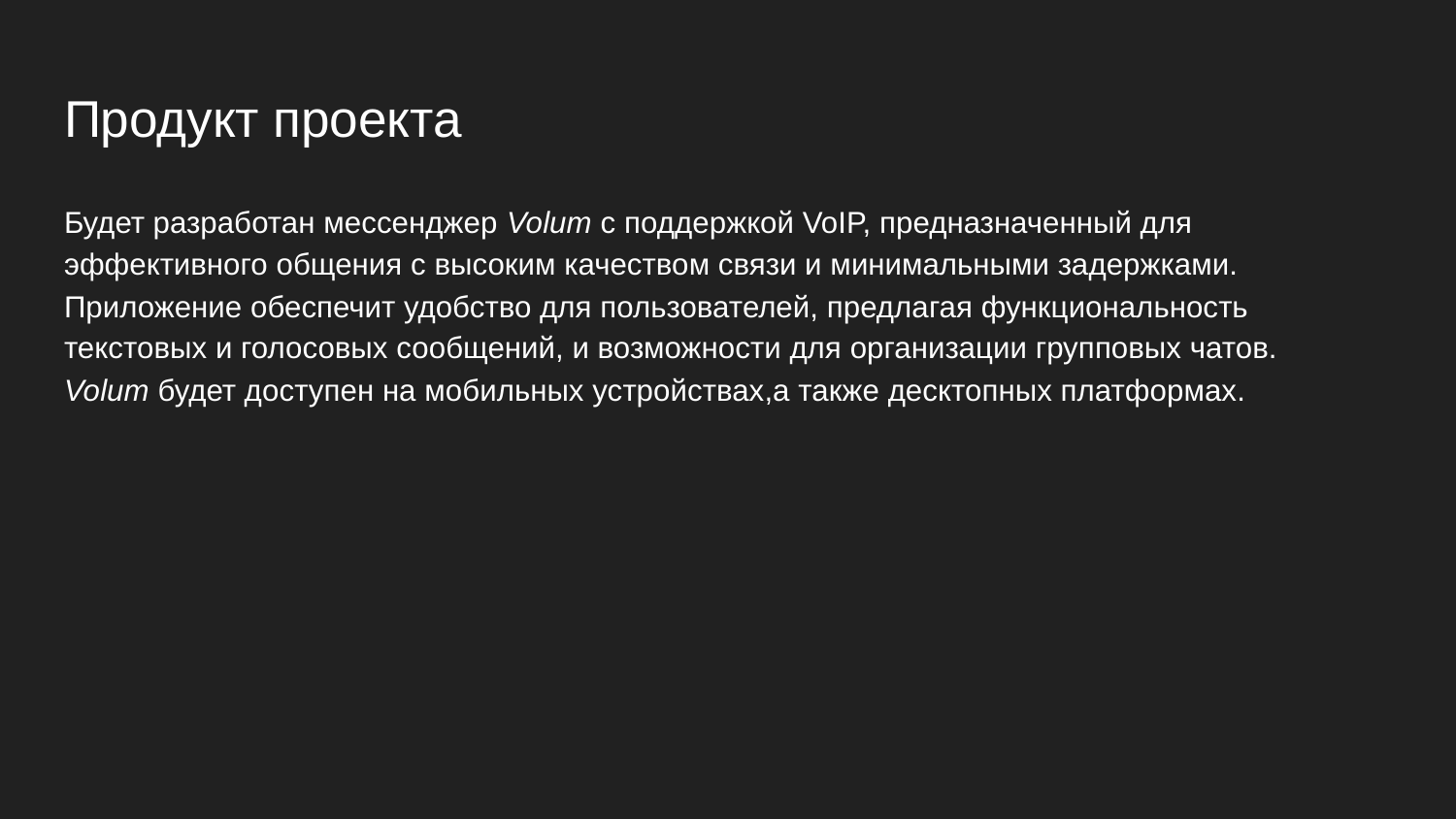

# Продукт проекта
Будет разработан мессенджер Volum с поддержкой VoIP, предназначенный для эффективного общения с высоким качеством связи и минимальными задержками. Приложение обеспечит удобство для пользователей, предлагая функциональность текстовых и голосовых сообщений, и возможности для организации групповых чатов. Volum будет доступен на мобильных устройствах,а также десктопных платформах.